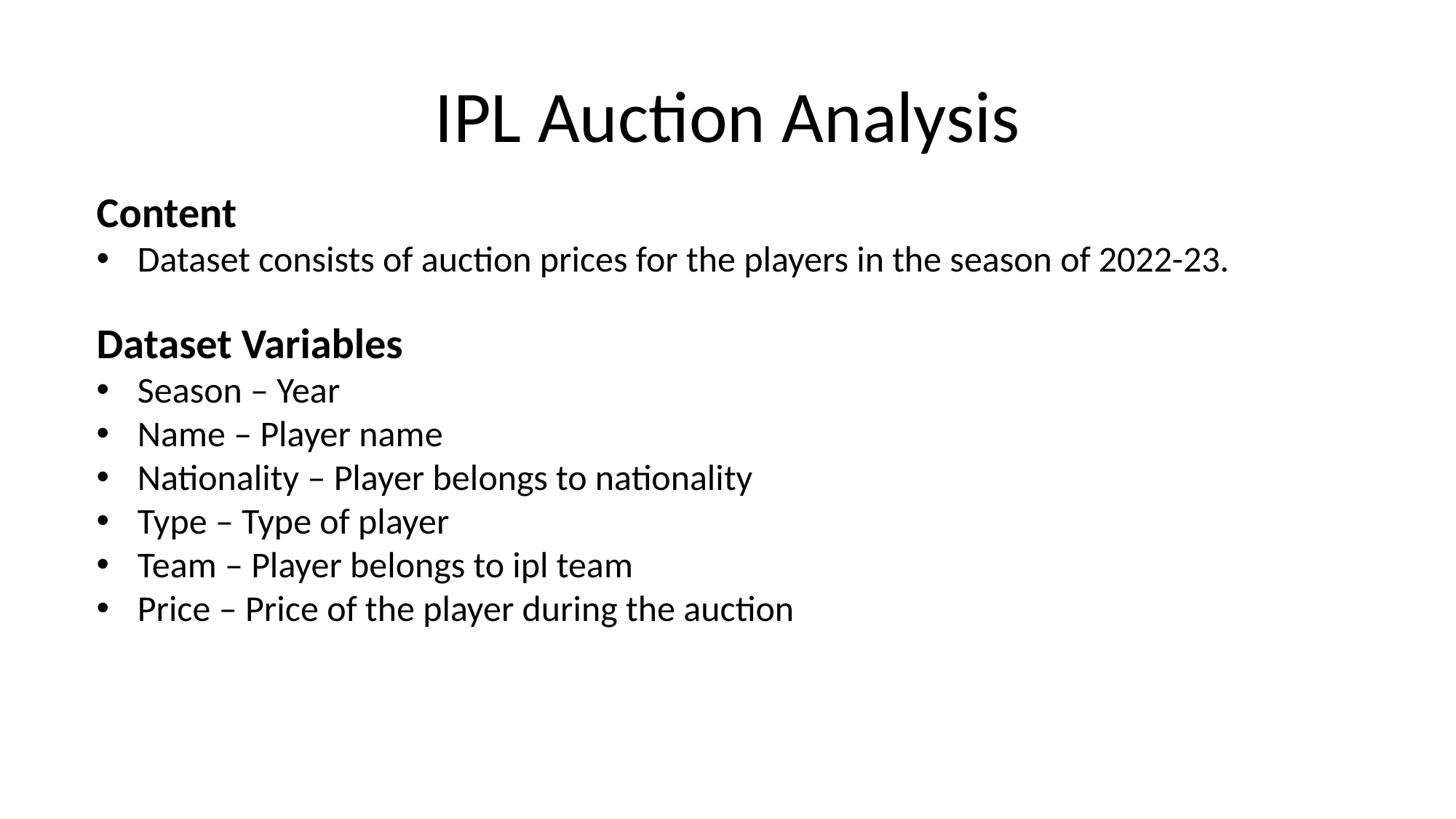

# IPL Auction Analysis
Content
Dataset consists of auction prices for the players in the season of 2022-23.

Dataset Variables
Season – Year
Name – Player name
Nationality – Player belongs to nationality
Type – Type of player
Team – Player belongs to ipl team
Price – Price of the player during the auction